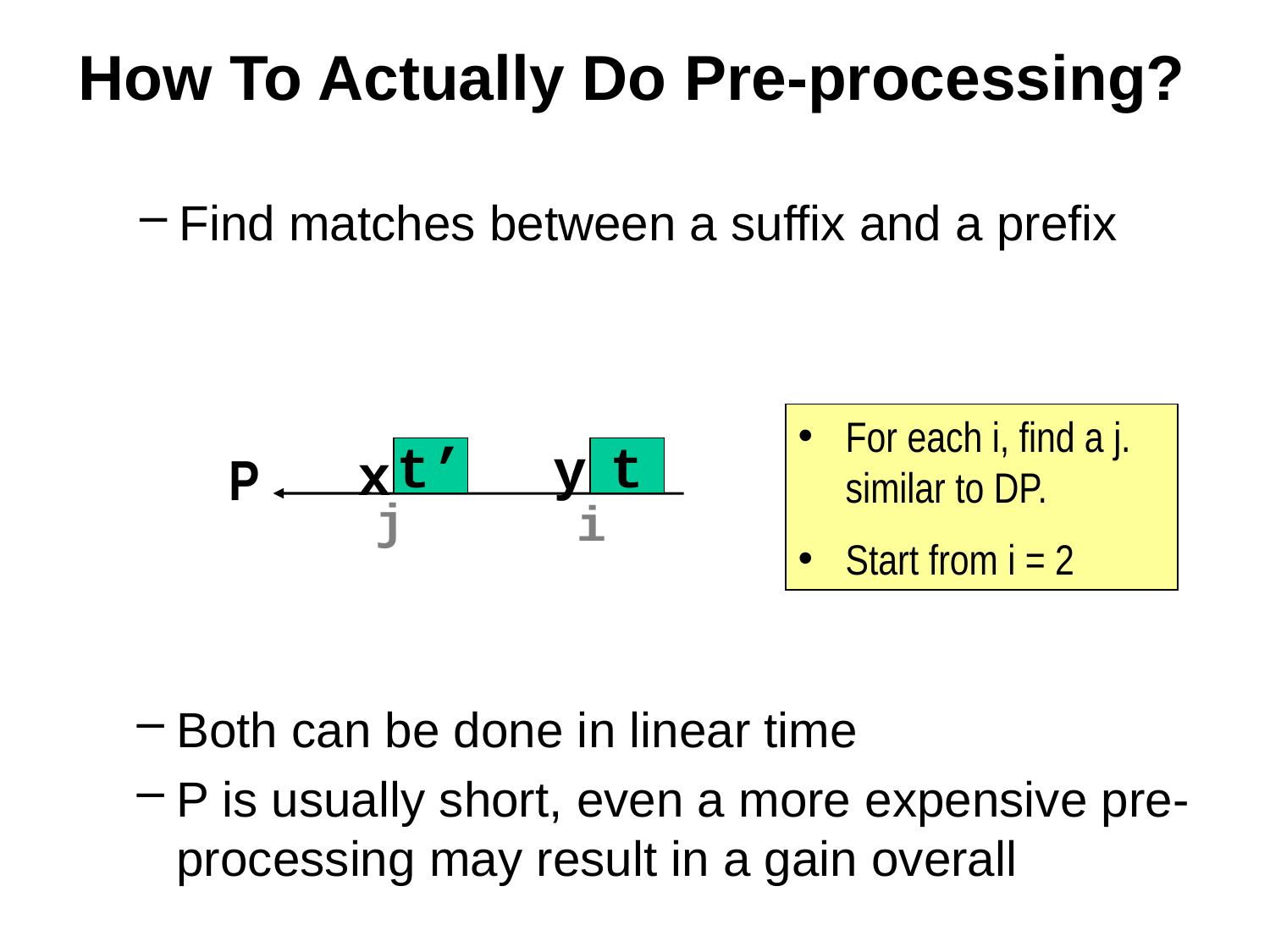

# How To Actually Do Pre-processing?
Find matches between a suffix and a prefix
For each i, find a j. similar to DP.
Start from i = 2
y
x
P
t’
t
j
i

Both can be done in linear time
P is usually short, even a more expensive pre-processing may result in a gain overall